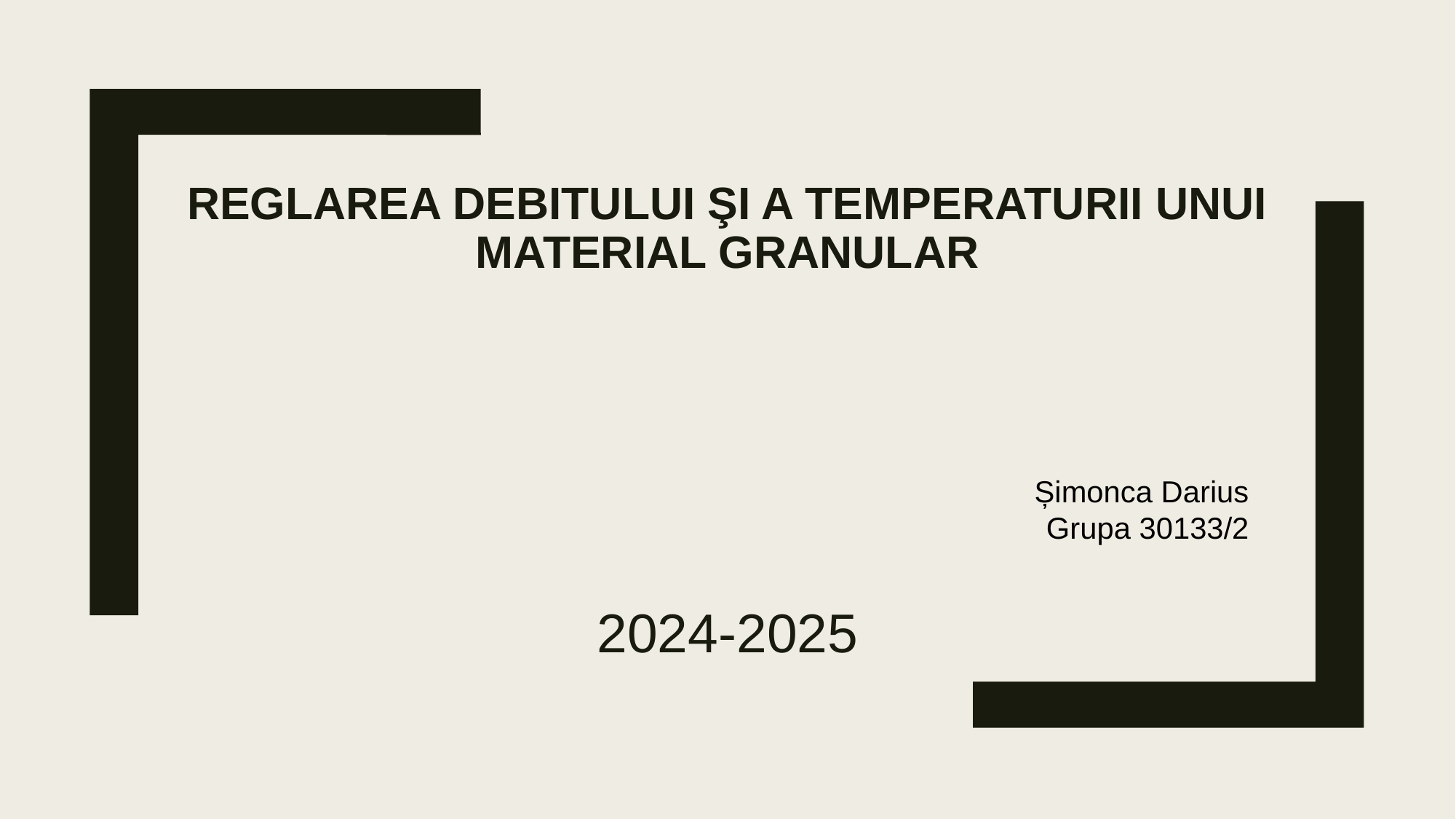

# REGLAREA DEBITULUI ŞI A TEMPERATURII UNUI MATERIAL GRANULAR
Șimonca Darius
Grupa 30133/2

2024-2025